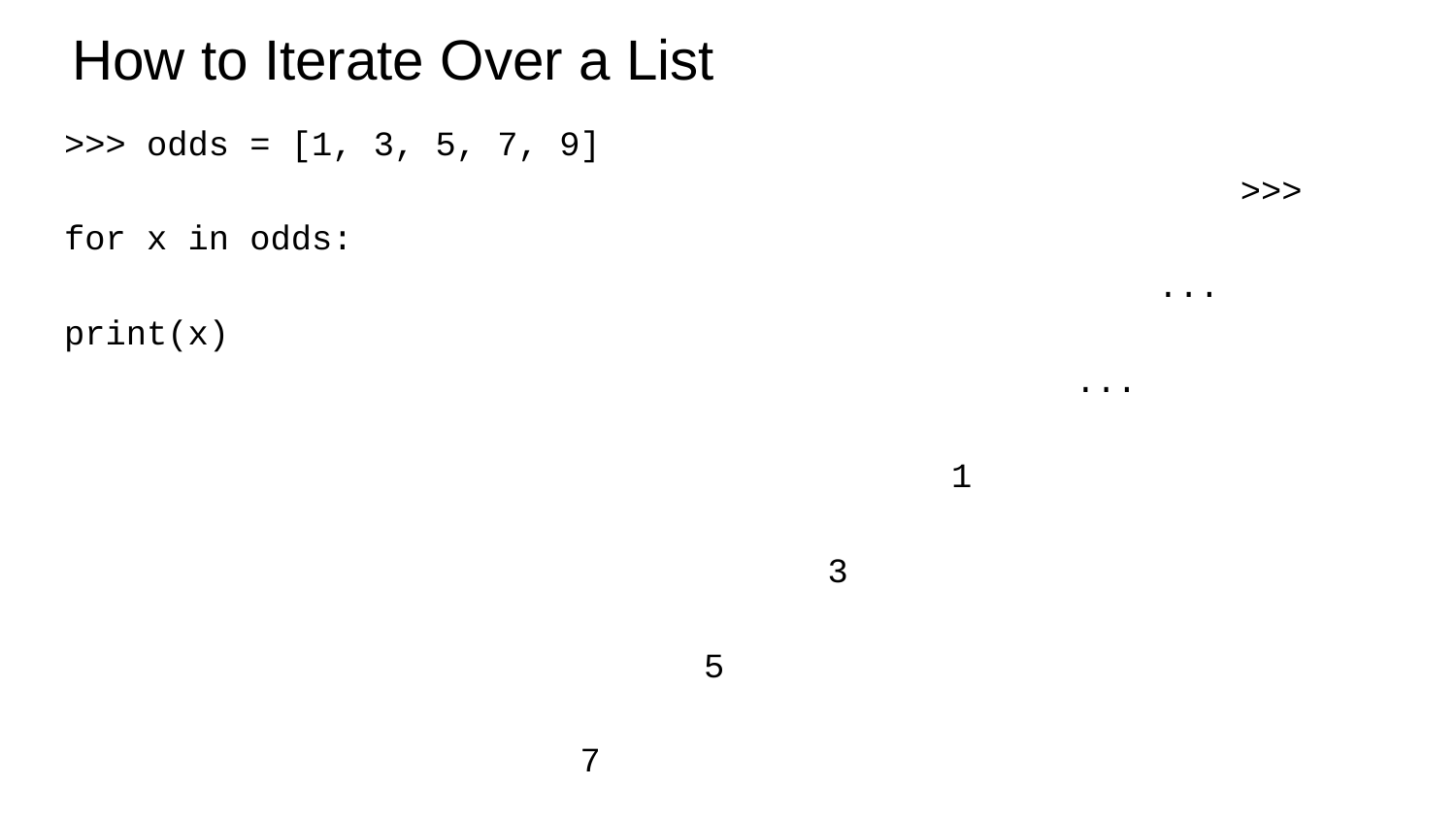

# How to Iterate Over a List

>>> odds = [1, 3, 5, 7, 9]                                                                                              >>> for x in odds:                                                                                                      ...     print(x)                                                                                                        ...                                                                                                                     1                                                                                                                       3                                                                                                                       5                                                                                                                       7                                                                                                                       9